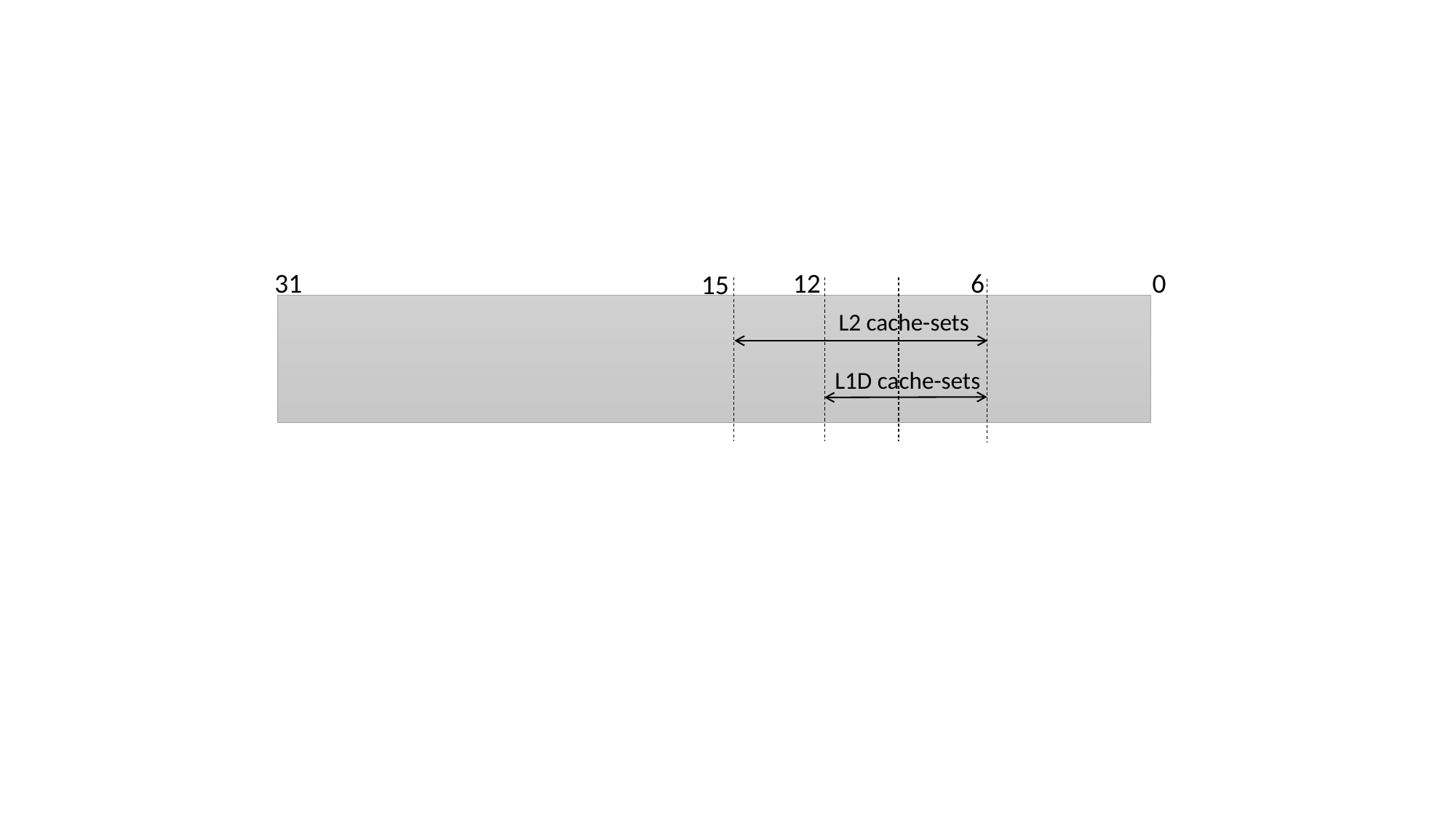

31
12
6
0
15

  L2 cache-sets
  L1D cache-sets